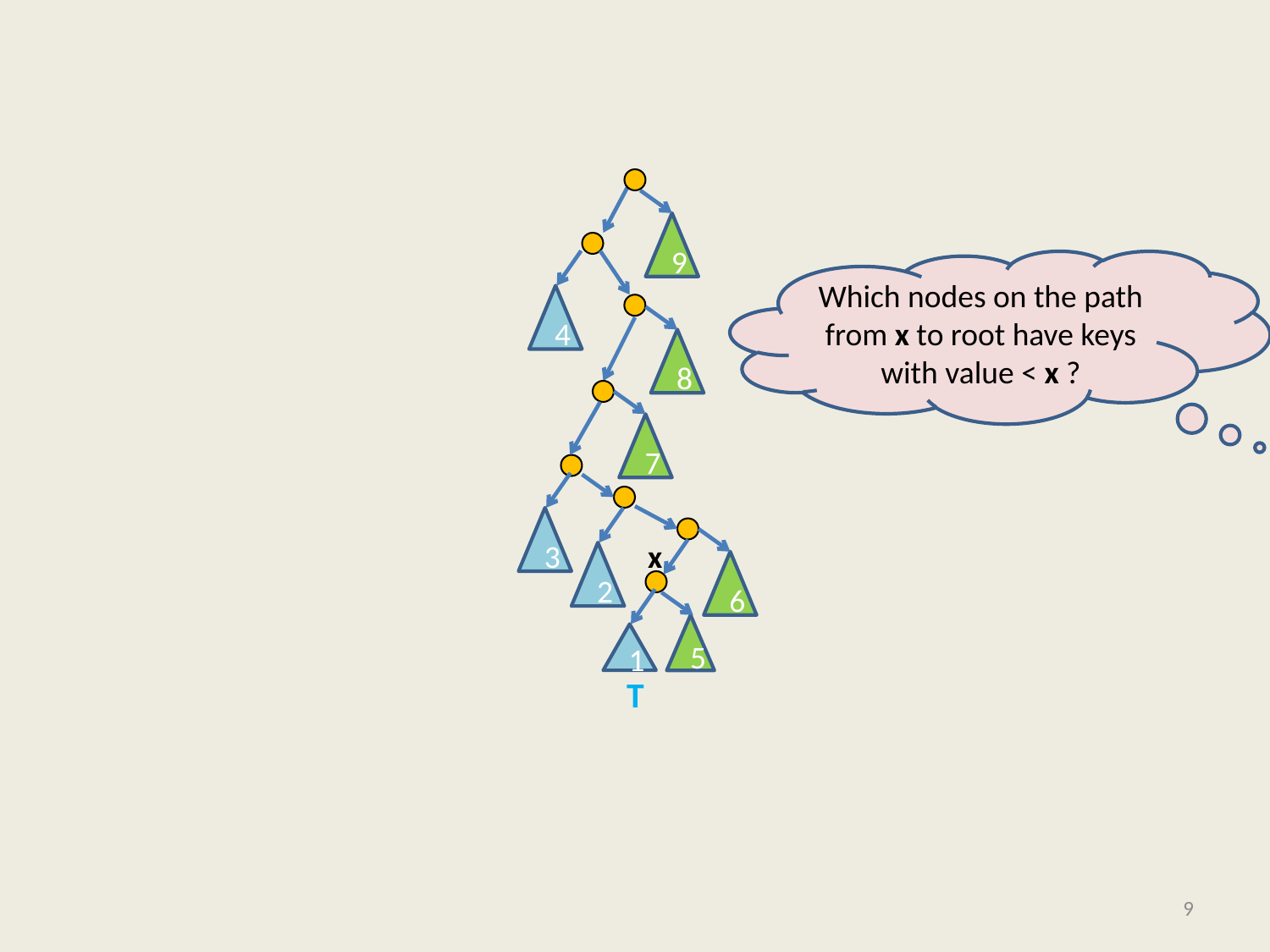

#

9

Which nodes on the path from x to root have keys with value < x ?
4

8

7

3

x
2
6

5
1
T
9